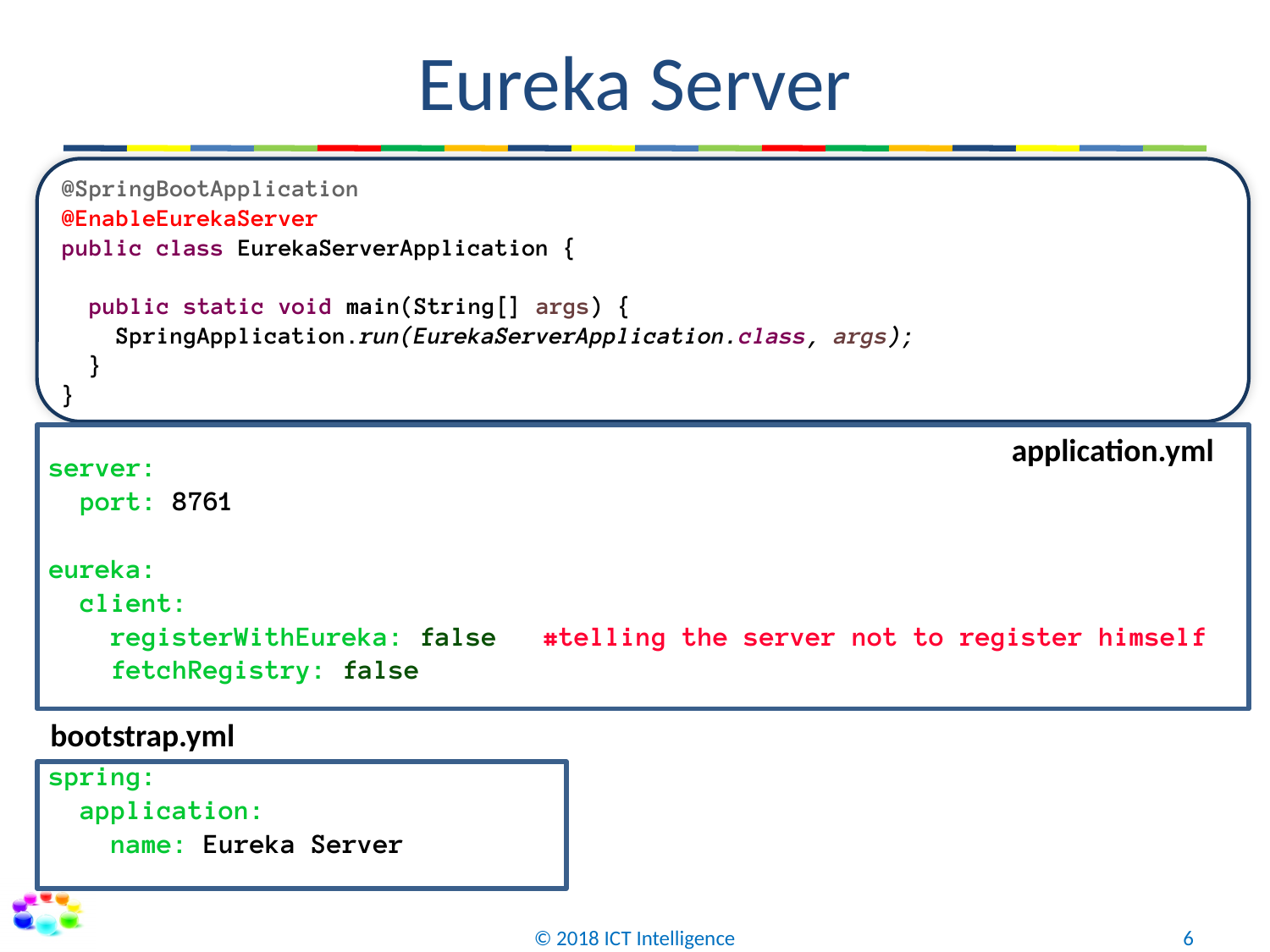

# Eureka Server
@SpringBootApplication
@EnableEurekaServer
public class EurekaServerApplication {

  public static void main(String[] args) {
    SpringApplication.run(EurekaServerApplication.class, args);
  }
}
application.yml
server:
  port: 8761

eureka:
  client:
    registerWithEureka: false   #telling the server not to register himself
    fetchRegistry: false
bootstrap.yml
spring:
  application:
    name: Eureka Server

© 2018 ICT Intelligence
6